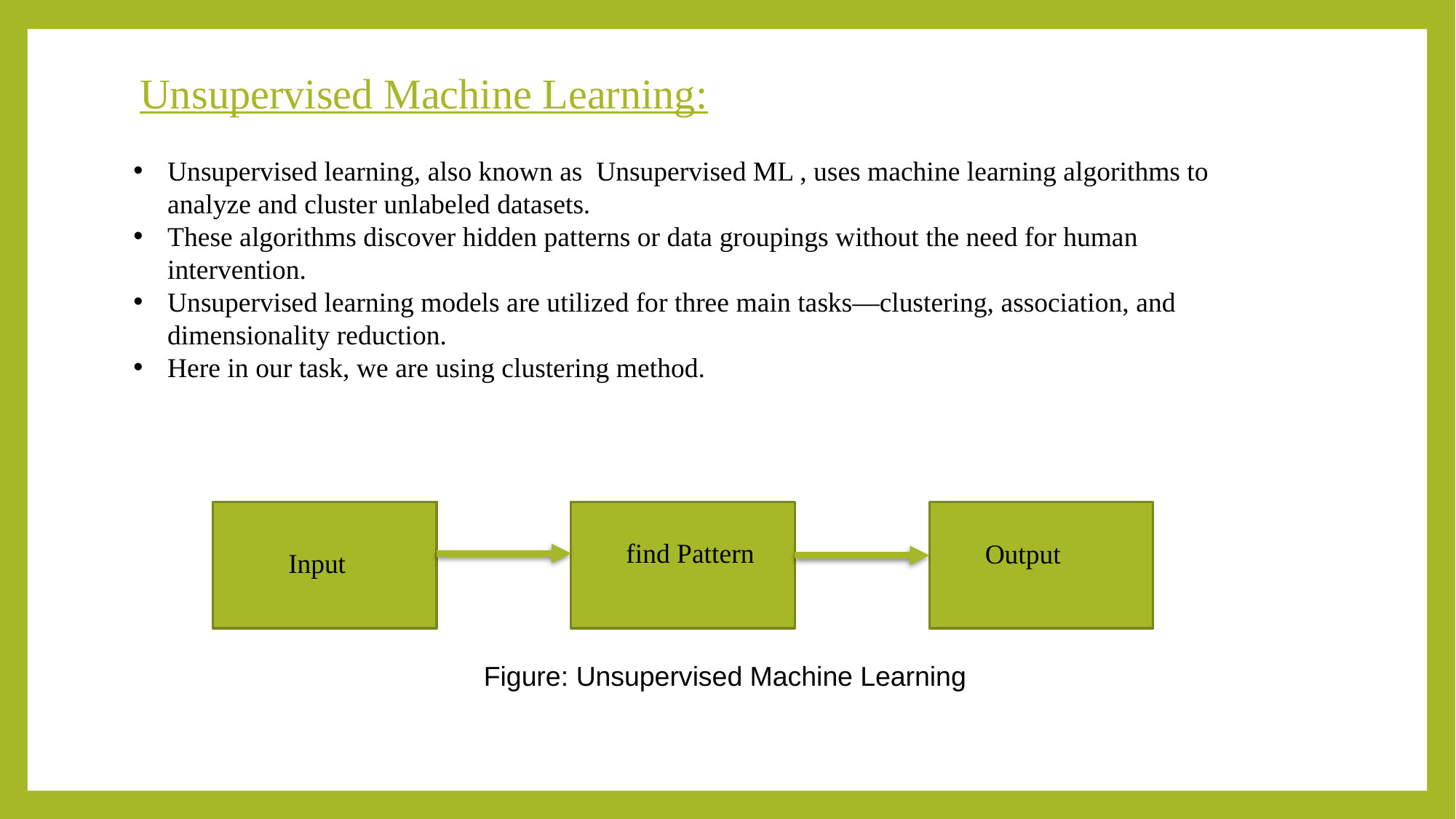

# Unsupervised Machine Learning:

Unsupervised learning, also known as  Unsupervised ML , uses machine learning algorithms to analyze and cluster unlabeled datasets.
These algorithms discover hidden patterns or data groupings without the need for human intervention.
Unsupervised learning models are utilized for three main tasks—clustering, association, and dimensionality reduction.
Here in our task, we are using clustering method.

find Pattern
Output
Input
Figure: Unsupervised Machine Learning